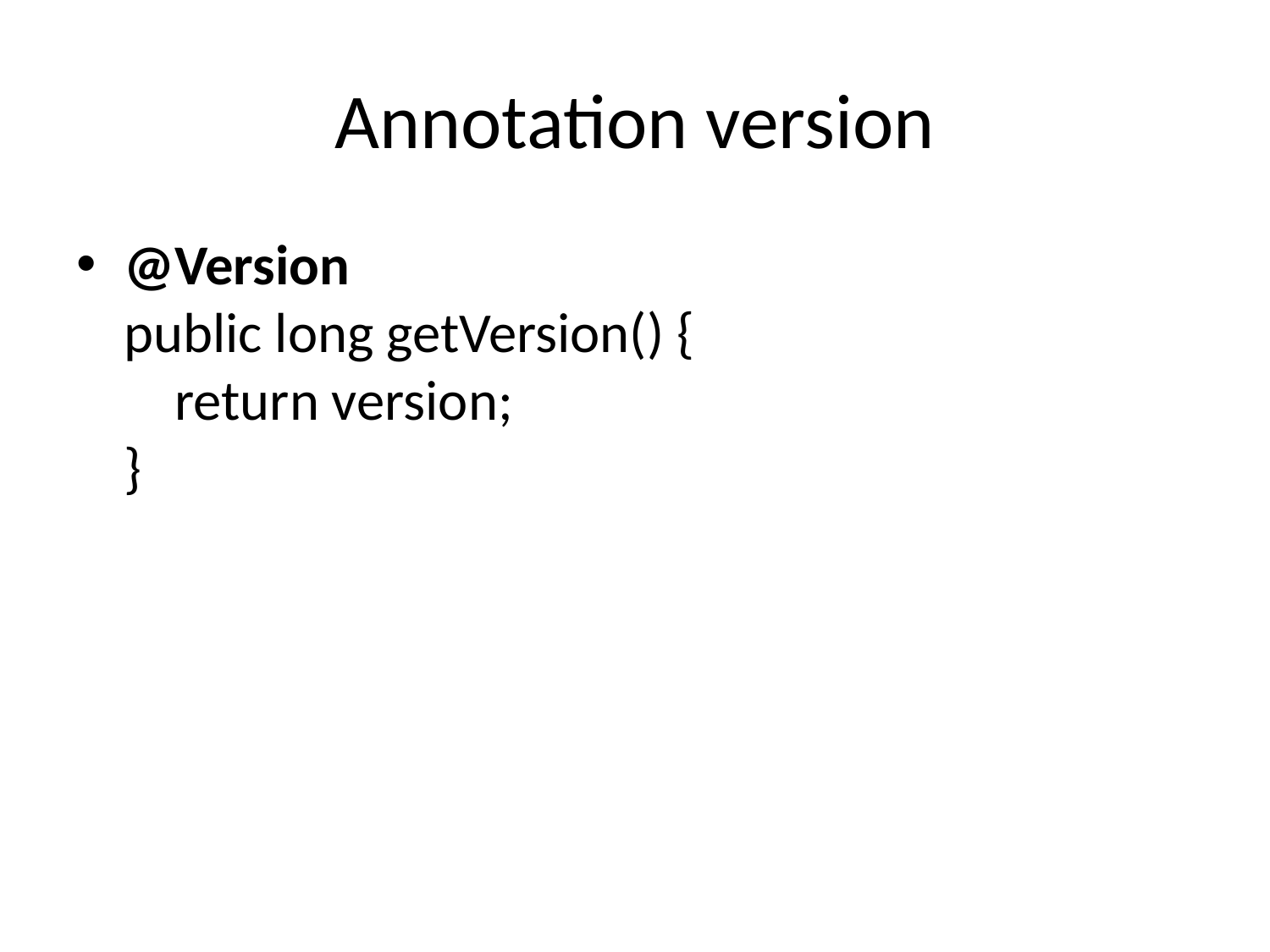

# Annotation version
@Version 
public long getVersion() { 
    return version; 
}